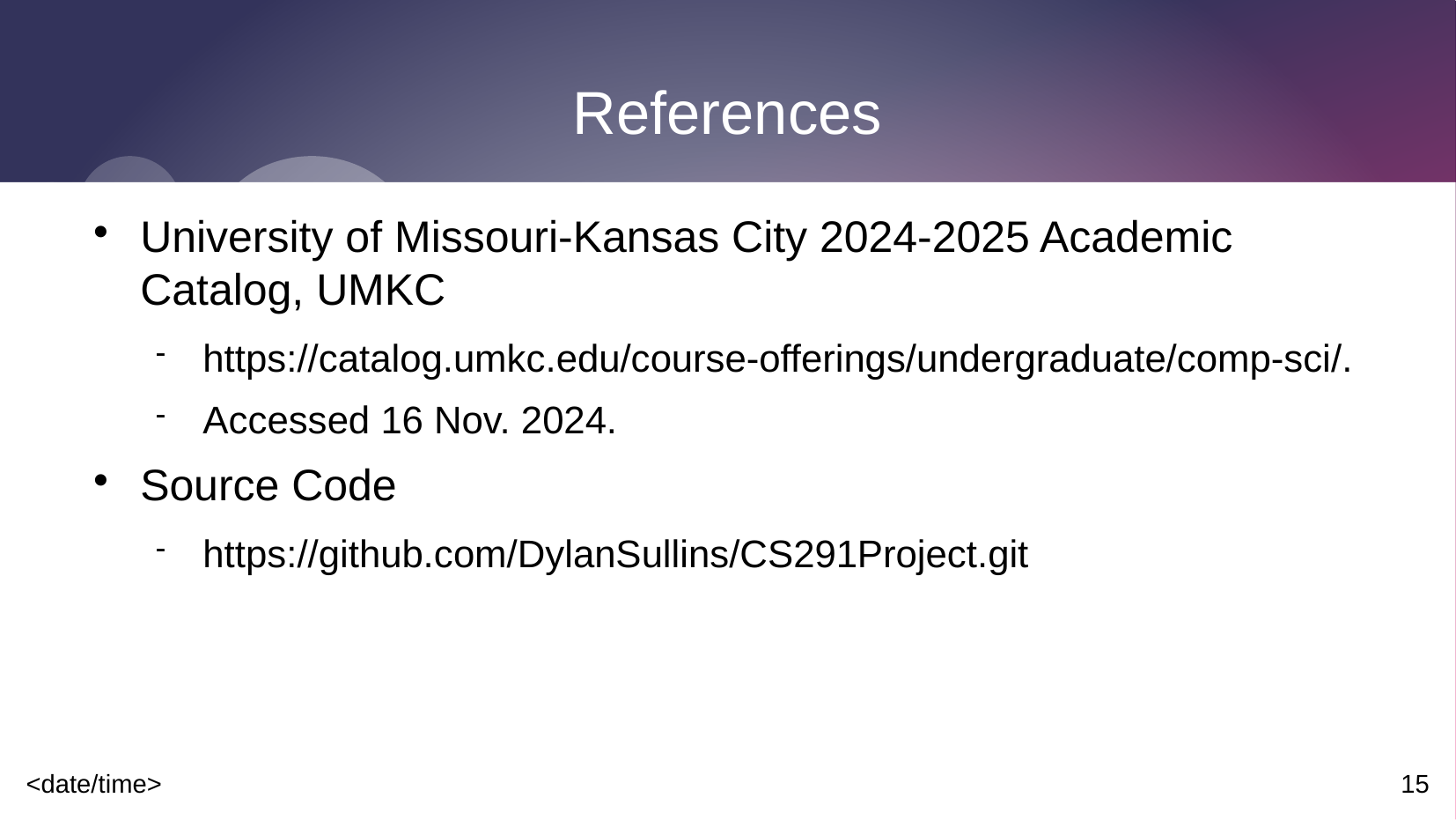

# References
University of Missouri-Kansas City 2024-2025 Academic Catalog, UMKC
https://catalog.umkc.edu/course-offerings/undergraduate/comp-sci/.
Accessed 16 Nov. 2024.
Source Code
https://github.com/DylanSullins/CS291Project.git